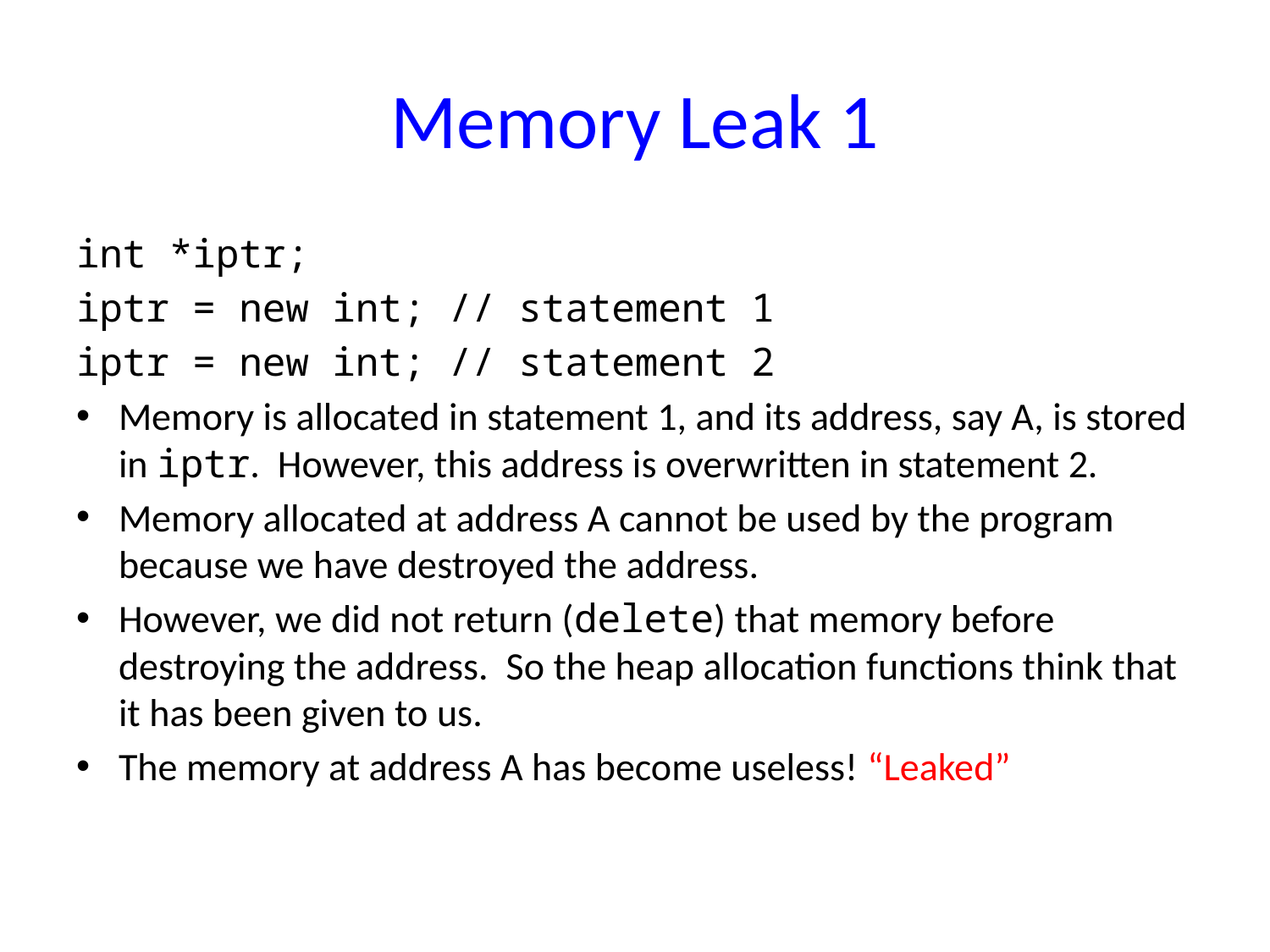

# Memory Leak 1
int *iptr;
iptr = new int; // statement 1
iptr = new int; // statement 2
Memory is allocated in statement 1, and its address, say A, is stored in iptr.  However, this address is overwritten in statement 2.
Memory allocated at address A cannot be used by the program because we have destroyed the address.
However, we did not return (delete) that memory before destroying the address.  So the heap allocation functions think that it has been given to us.
The memory at address A has become useless! “Leaked”